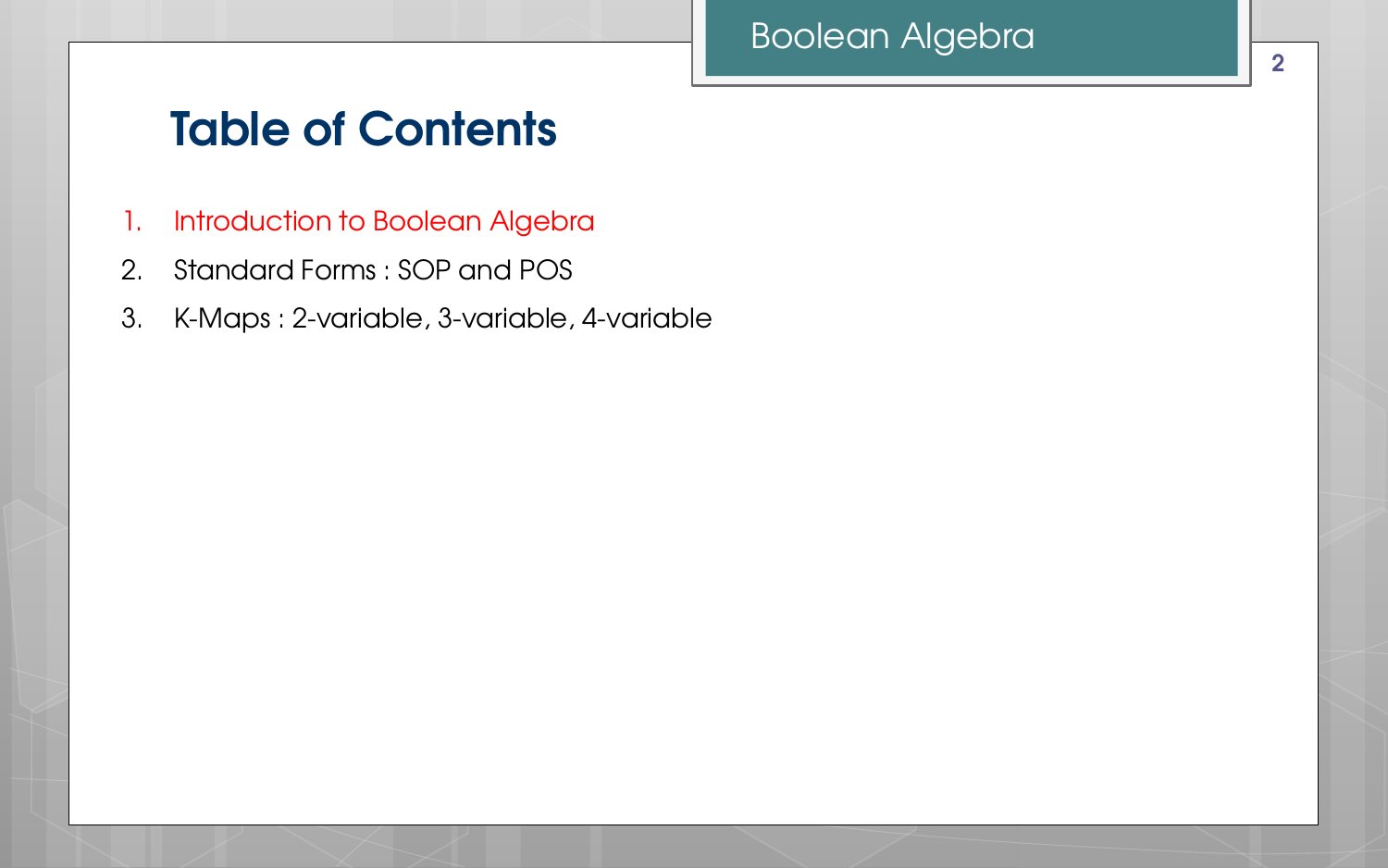

Boolean Algebra
2
Table of Contents
Introduction to Boolean Algebra
Standard Forms : SOP and POS
K-Maps : 2-variable, 3-variable, 4-variable